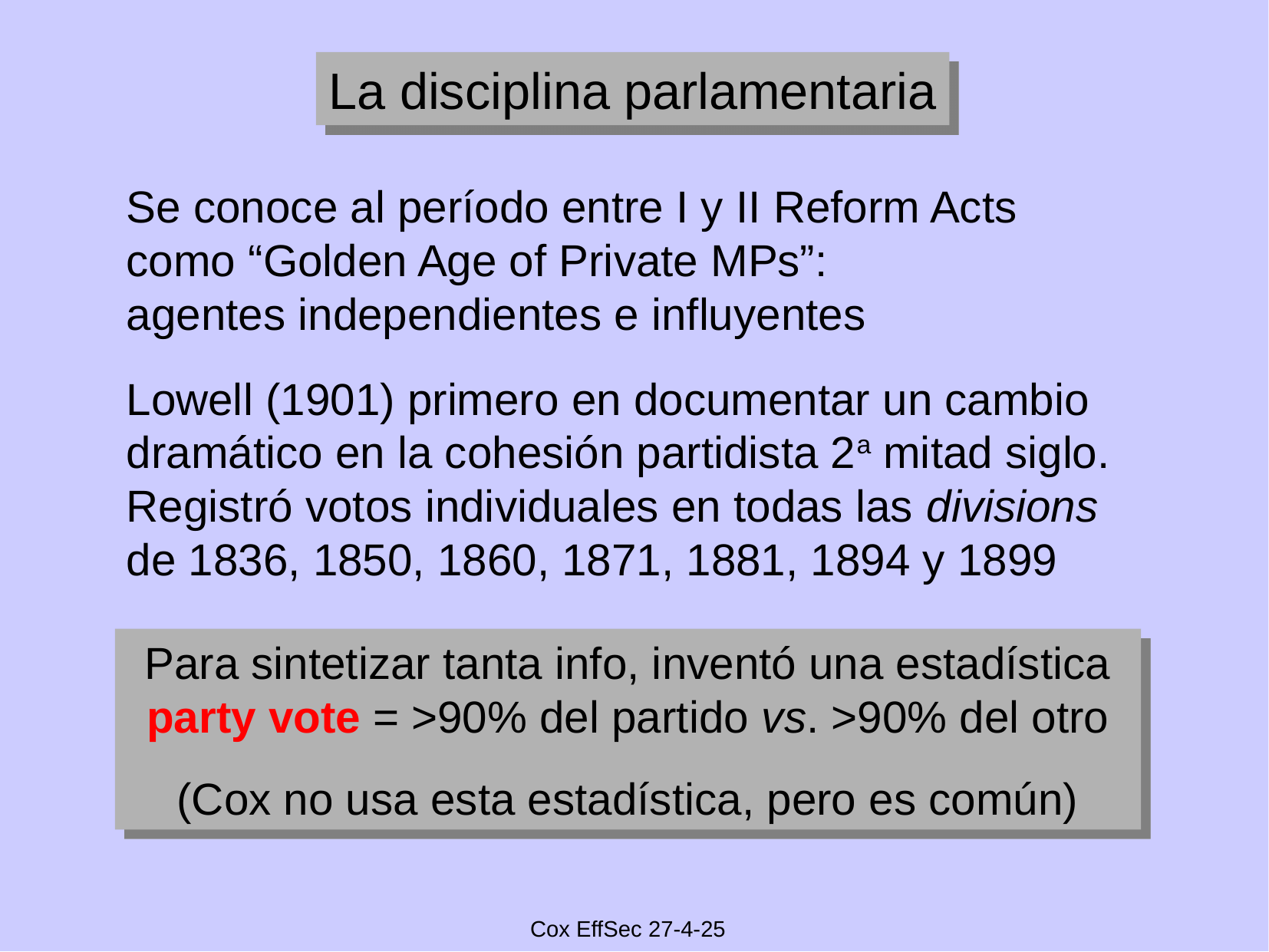

La disciplina parlamentaria
Se conoce al período entre I y II Reform Acts como “Golden Age of Private MPs”:
agentes independientes e influyentes
Lowell (1901) primero en documentar un cambio dramático en la cohesión partidista 2a mitad siglo.
Registró votos individuales en todas las divisions de 1836, 1850, 1860, 1871, 1881, 1894 y 1899
Para sintetizar tanta info, inventó una estadística
party vote = >90% del partido vs. >90% del otro
(Cox no usa esta estadística, pero es común)‏